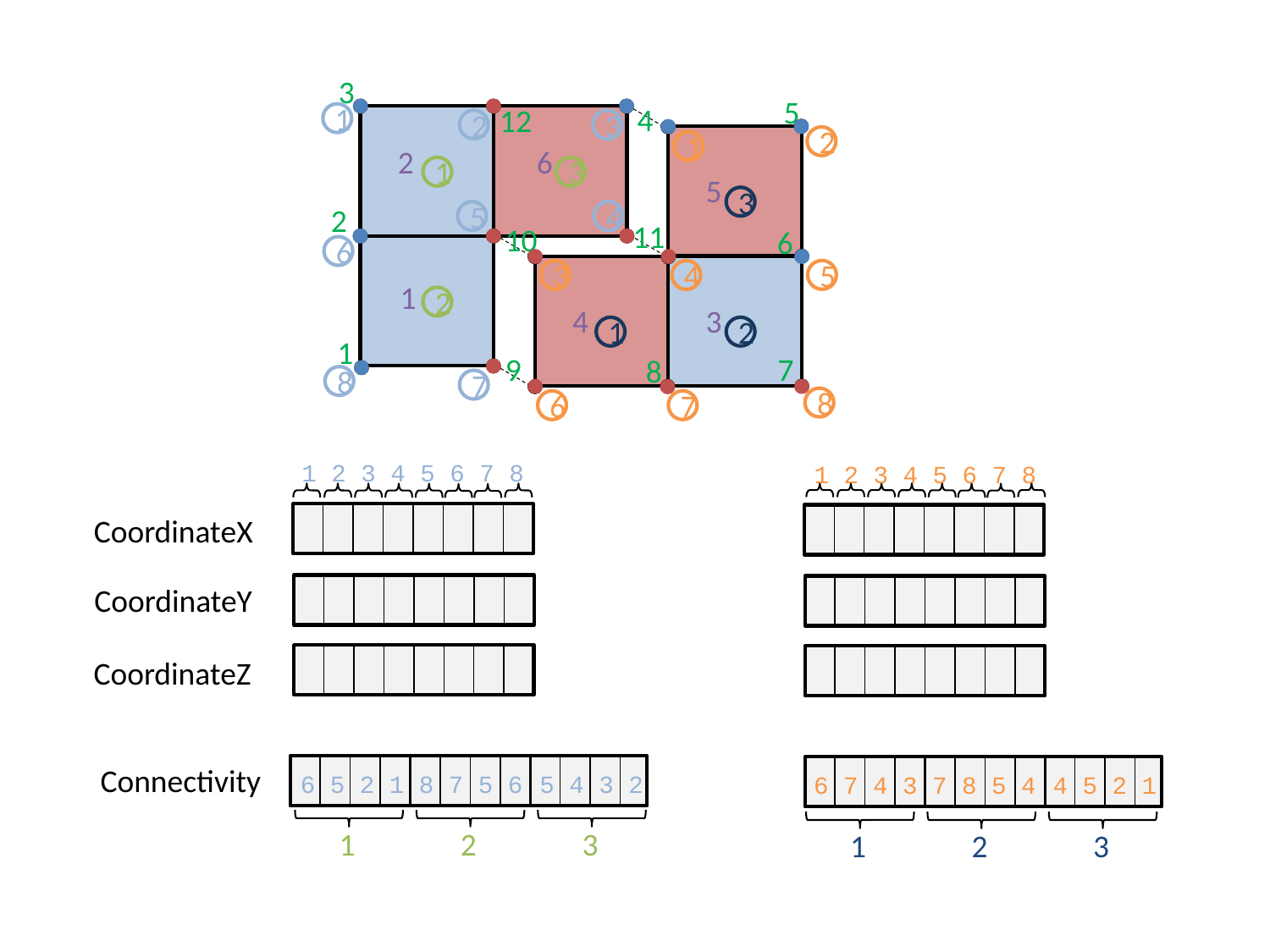

3
5
4
12
2
11
10
6
1
9
7
8

1

2
3

2
1
2
6
1
3
5
3
5
4

6

3
5
4
1
2
4
3
1
2

8
7

8
6
7
1 2 3 4 5 6 7 8

1 2 3 4 5 6 7 8

CoordinateX

CoordinateY

CoordinateZ
Connectivity

6 5 2 1 8 7 5 6 5 4 3 2
6 7 4 3 7 8 5 4 4 5 2 1

1
2
3
1
2
3